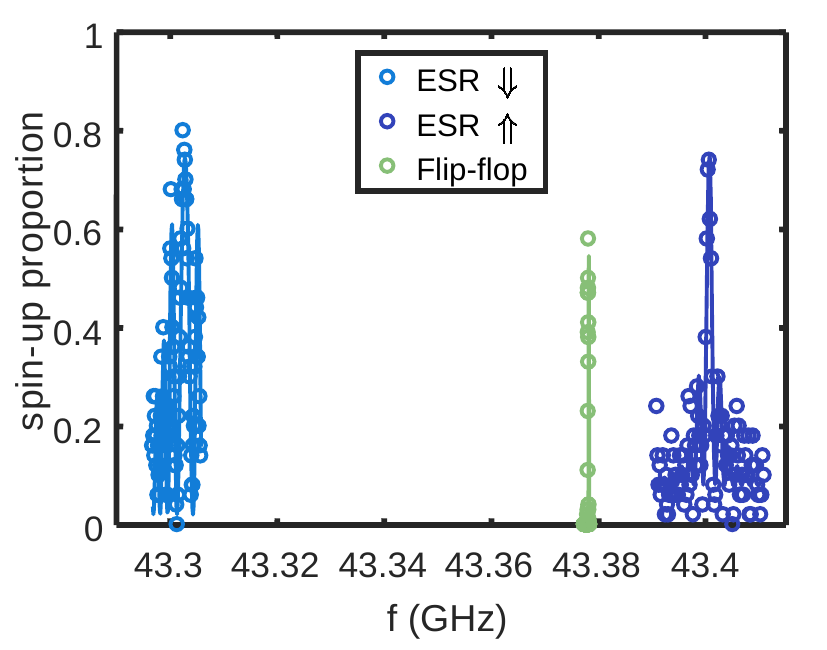

1

n
0.8
o

i

t

r

o

p
0.6
o

r

p

p

0.4
u

-

n

i

p

s

0.2

0

43.3
43.32
43.34
43.36
43.38
43.4
f (GHz)

ESR

ESR

Flip-flop